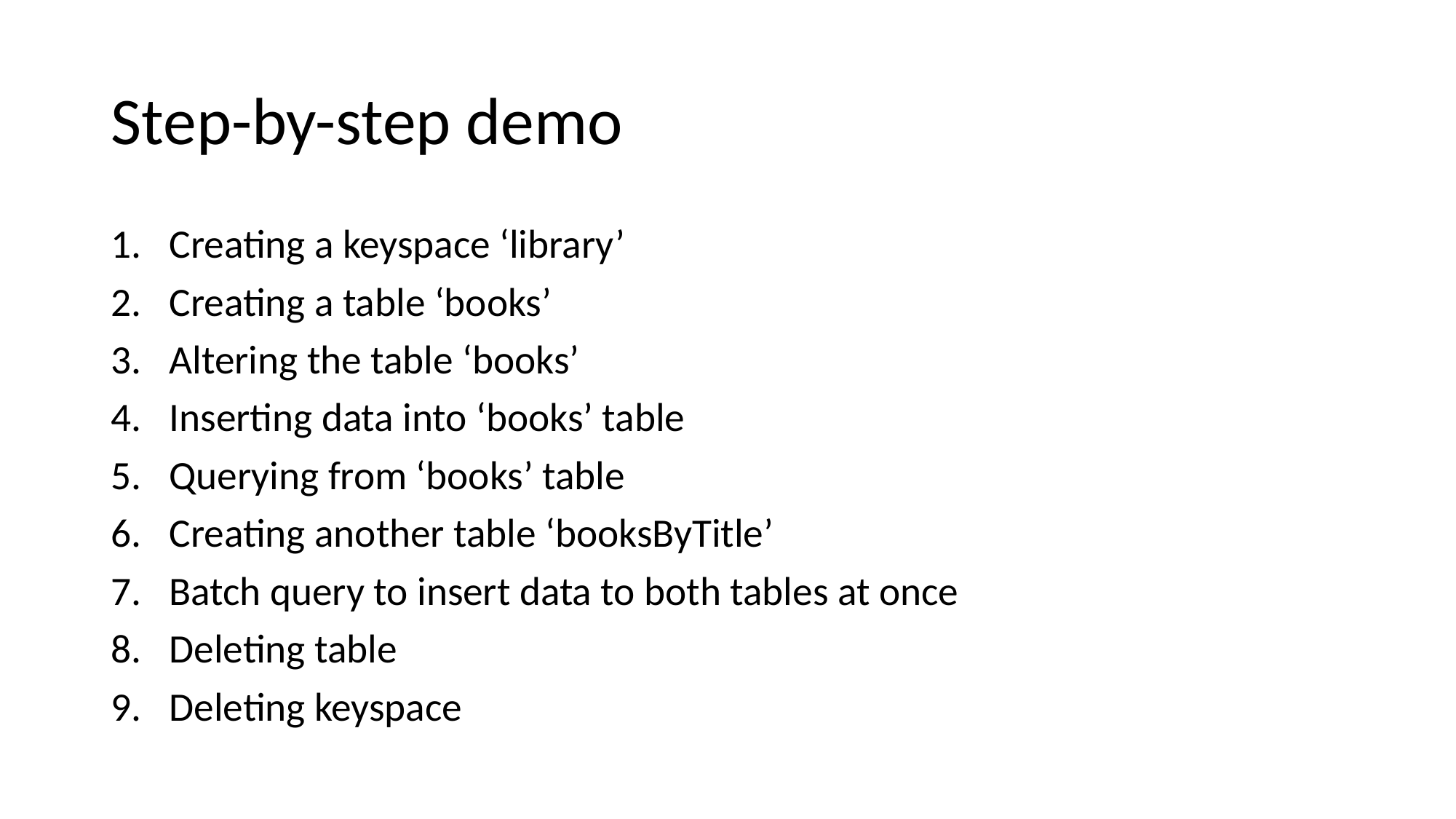

# Step-by-step demo
Creating a keyspace ‘library’
Creating a table ‘books’
Altering the table ‘books’
Inserting data into ‘books’ table
Querying from ‘books’ table
Creating another table ‘booksByTitle’
Batch query to insert data to both tables at once
Deleting table
Deleting keyspace